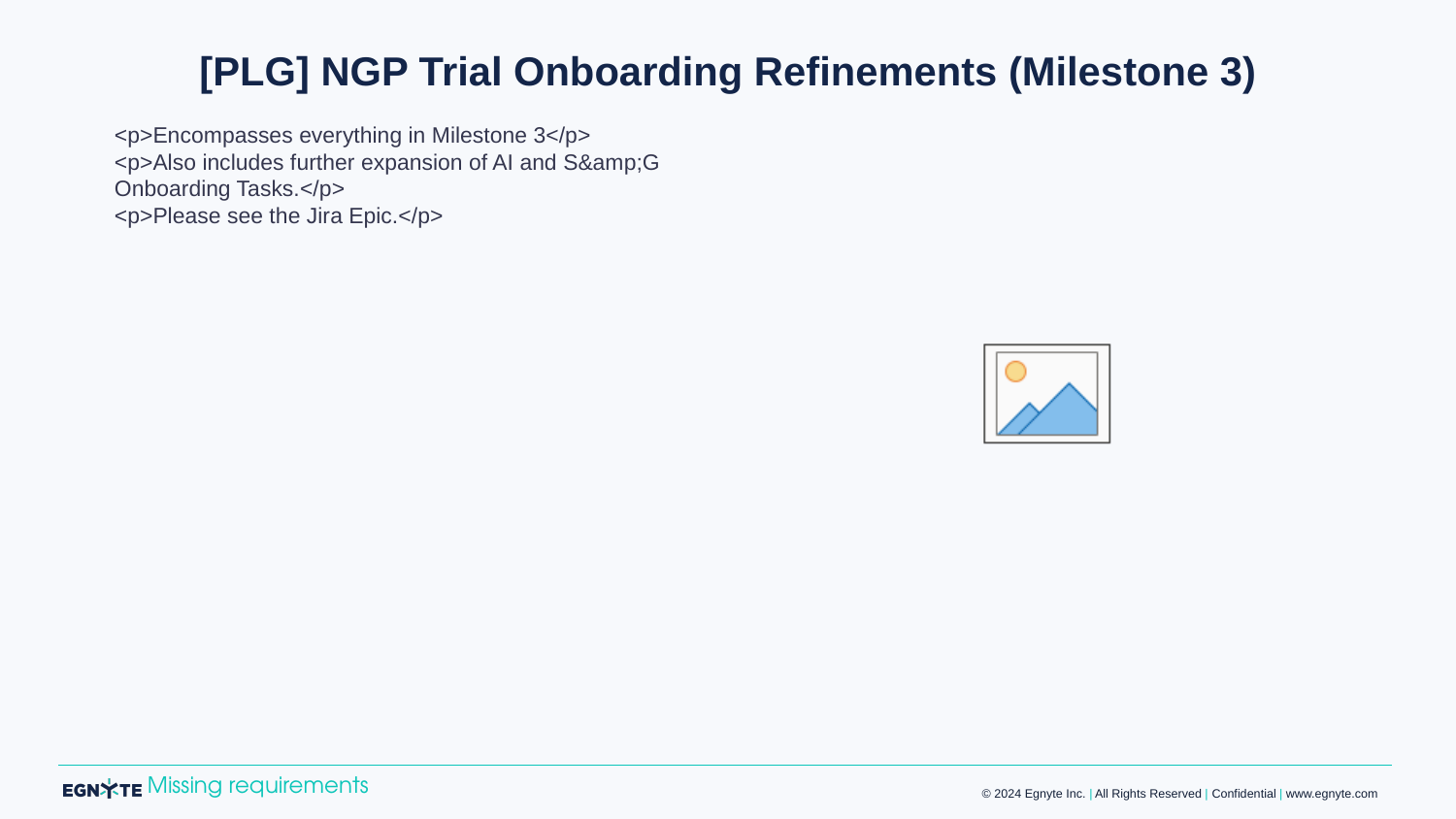

# [PLG] NGP Trial Onboarding Refinements (Milestone 3)
<p>Encompasses everything in Milestone 3</p>
<p>Also includes further expansion of AI and S&amp;G Onboarding Tasks.</p>
<p>Please see the Jira Epic.</p>

Missing requirements